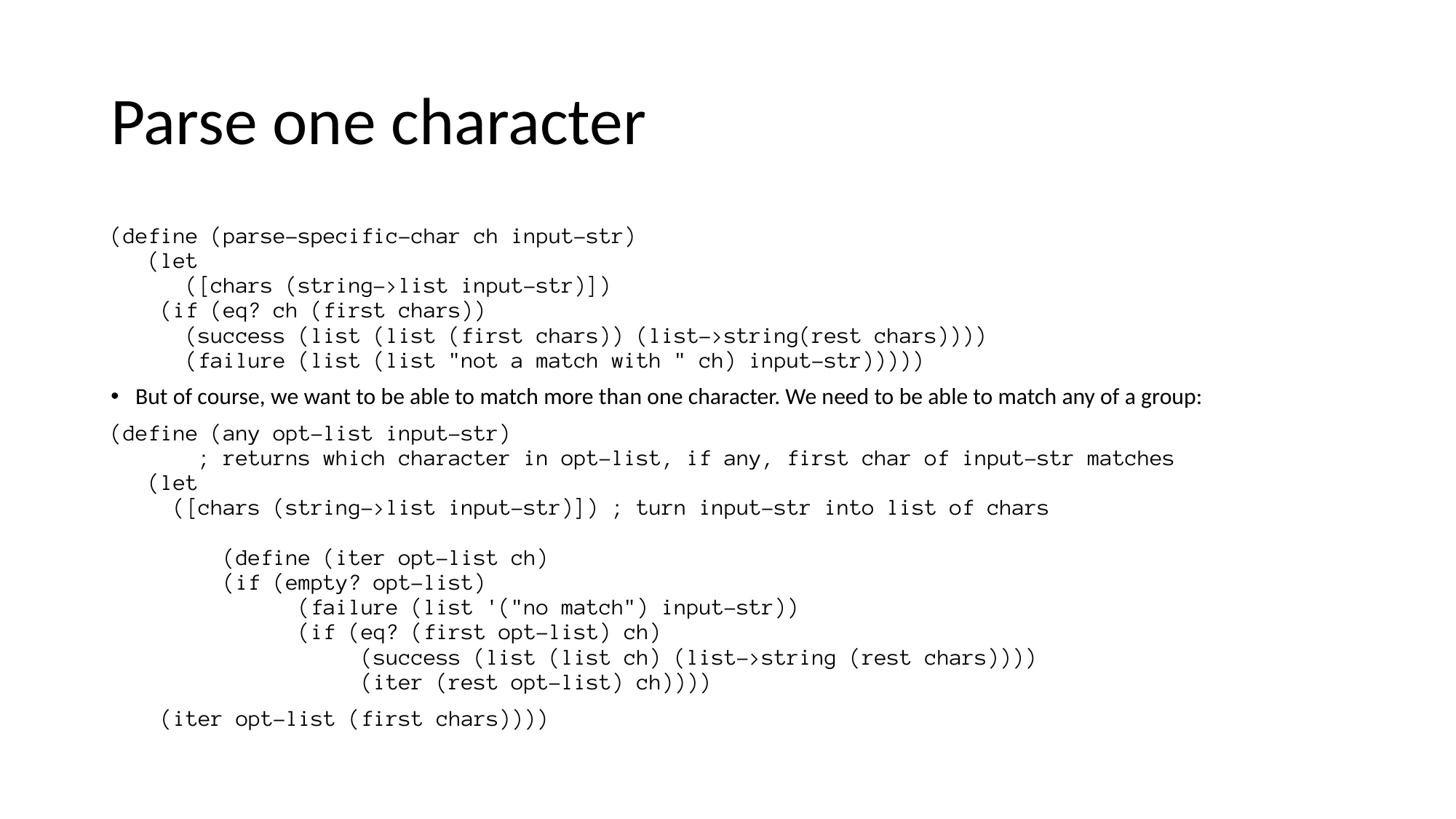

# Parse one character
(define (parse-specific-char ch input-str)
   (let
      ([chars (string->list input-str)])
    (if (eq? ch (first chars))
      (success (list (list (first chars)) (list->string(rest chars))))
      (failure (list (list "not a match with " ch) input-str)))))
But of course, we want to be able to match more than one character. We need to be able to match any of a group:
(define (any opt-list input-str)
       ; returns which character in opt-list, if any, first char of input-str matches
   (let
     ([chars (string->list input-str)]) ; turn input-str into list of chars
         (define (iter opt-list ch)
         (if (empty? opt-list)
               (failure (list '("no match") input-str))
               (if (eq? (first opt-list) ch)
                    (success (list (list ch) (list->string (rest chars))))
                    (iter (rest opt-list) ch))))
    (iter opt-list (first chars))))